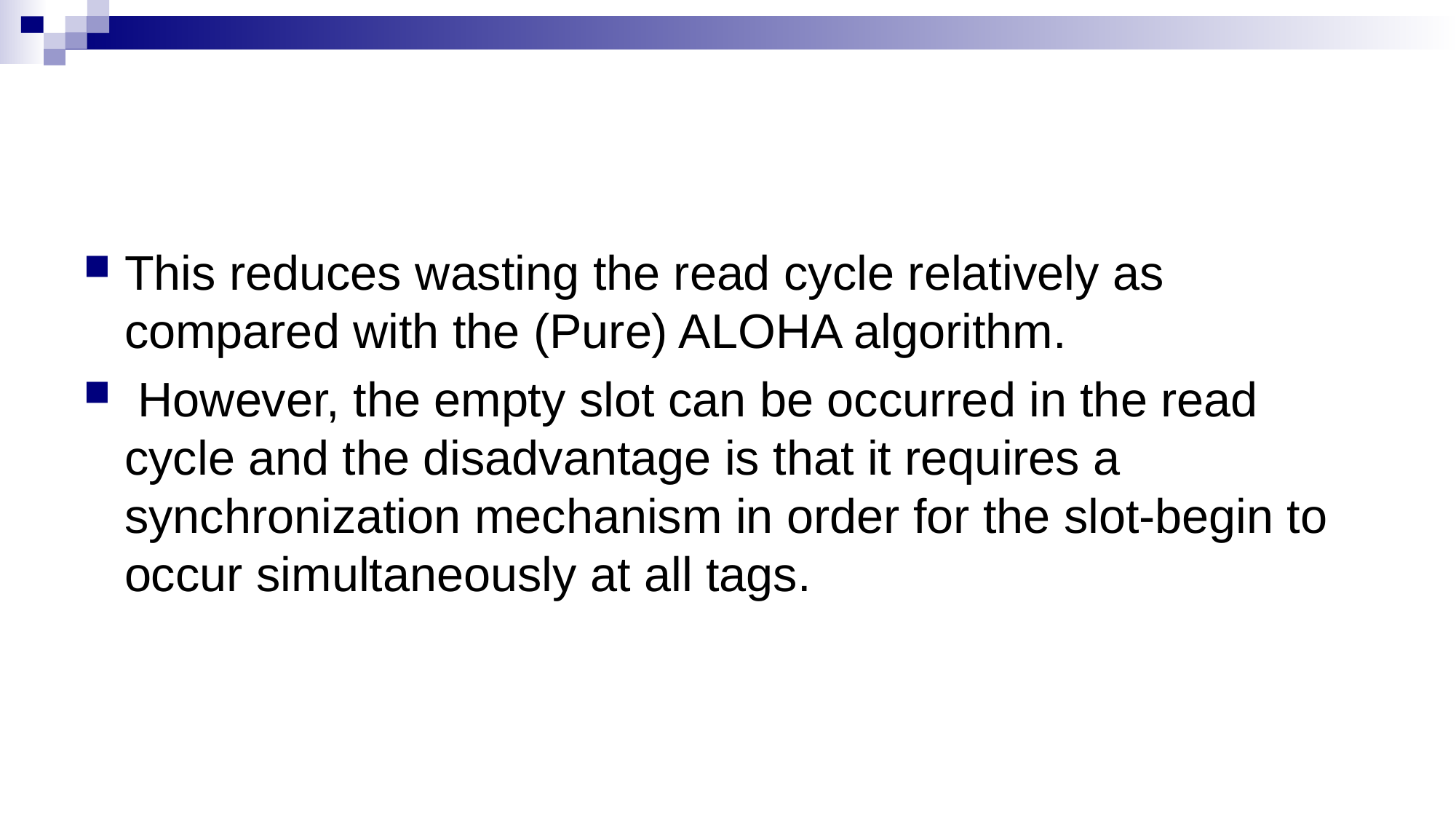

#
This reduces wasting the read cycle relatively as compared with the (Pure) ALOHA algorithm.
 However, the empty slot can be occurred in the read cycle and the disadvantage is that it requires a synchronization mechanism in order for the slot-begin to occur simultaneously at all tags.